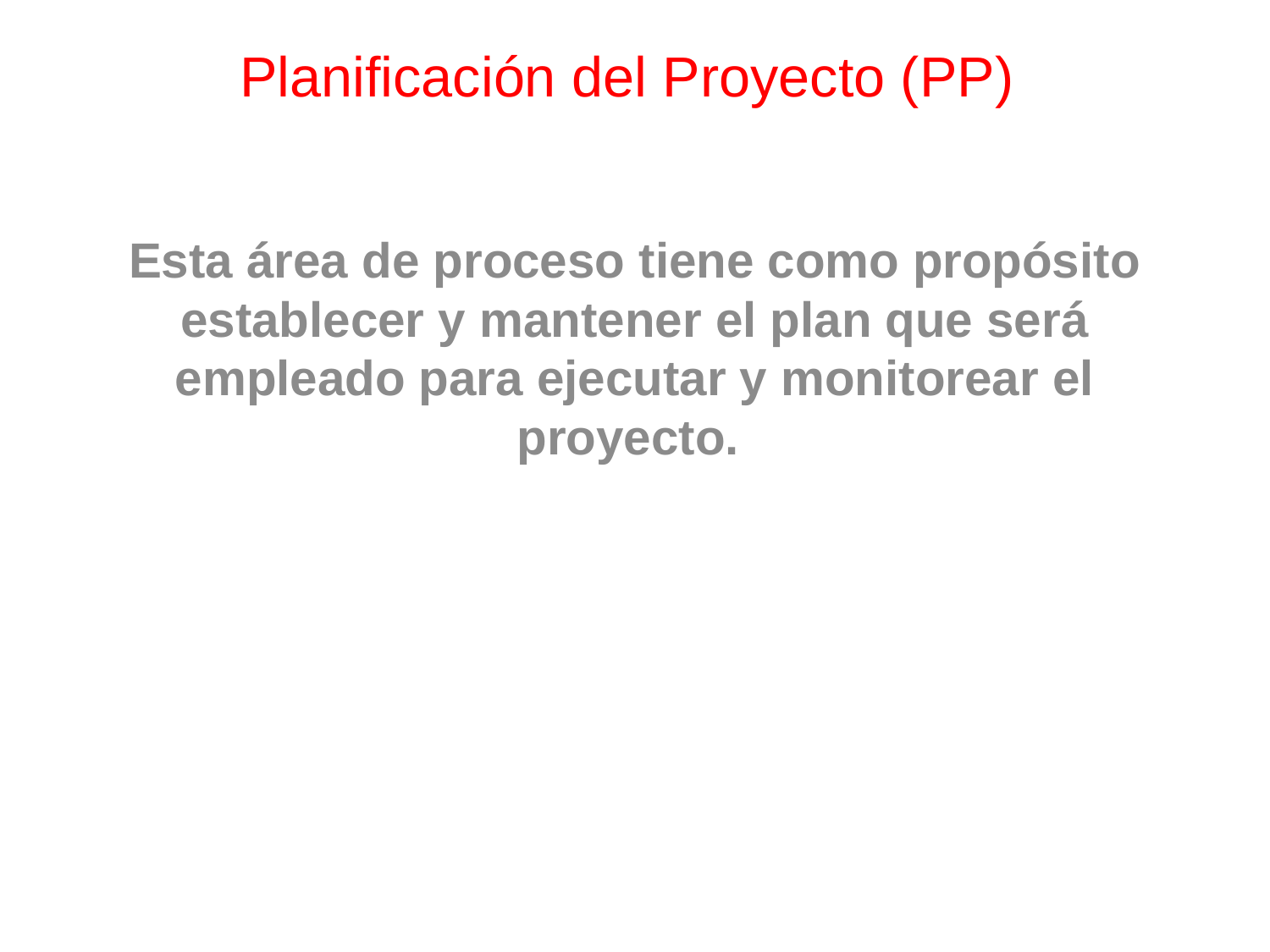

Planificación del Proyecto (PP)
Esta área de proceso tiene como propósito establecer y mantener el plan que será empleado para ejecutar y monitorear el proyecto.